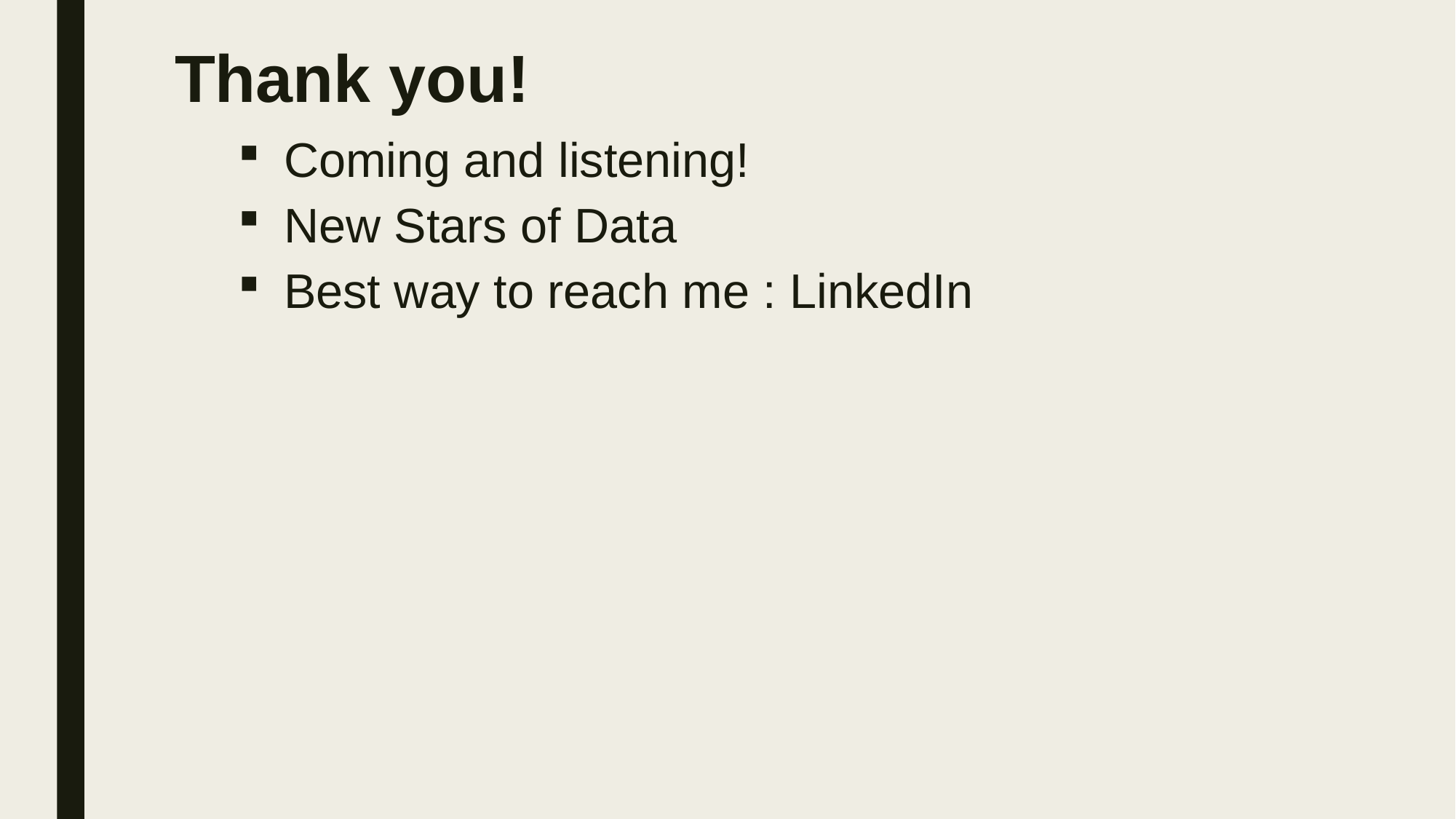

Thank you!
Coming and listening!
New Stars of Data
Best way to reach me : LinkedIn